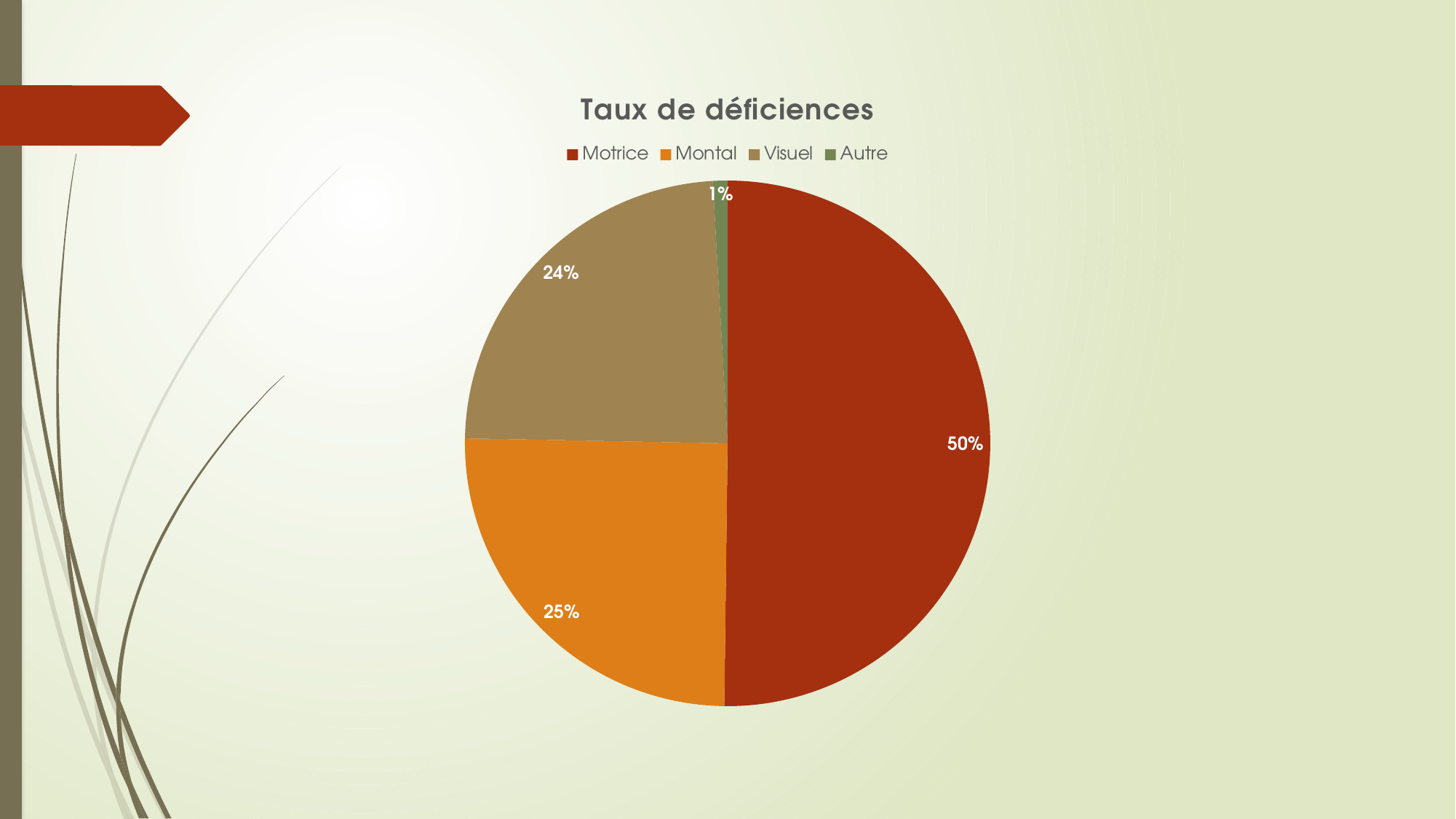

### Chart:

| Category | Taux de déficiences |
|---|---|
| Motrice | 50.2 |
| Montal | 25.1 |
| Visuel | 23.8 |
| Autre | 0.9 |